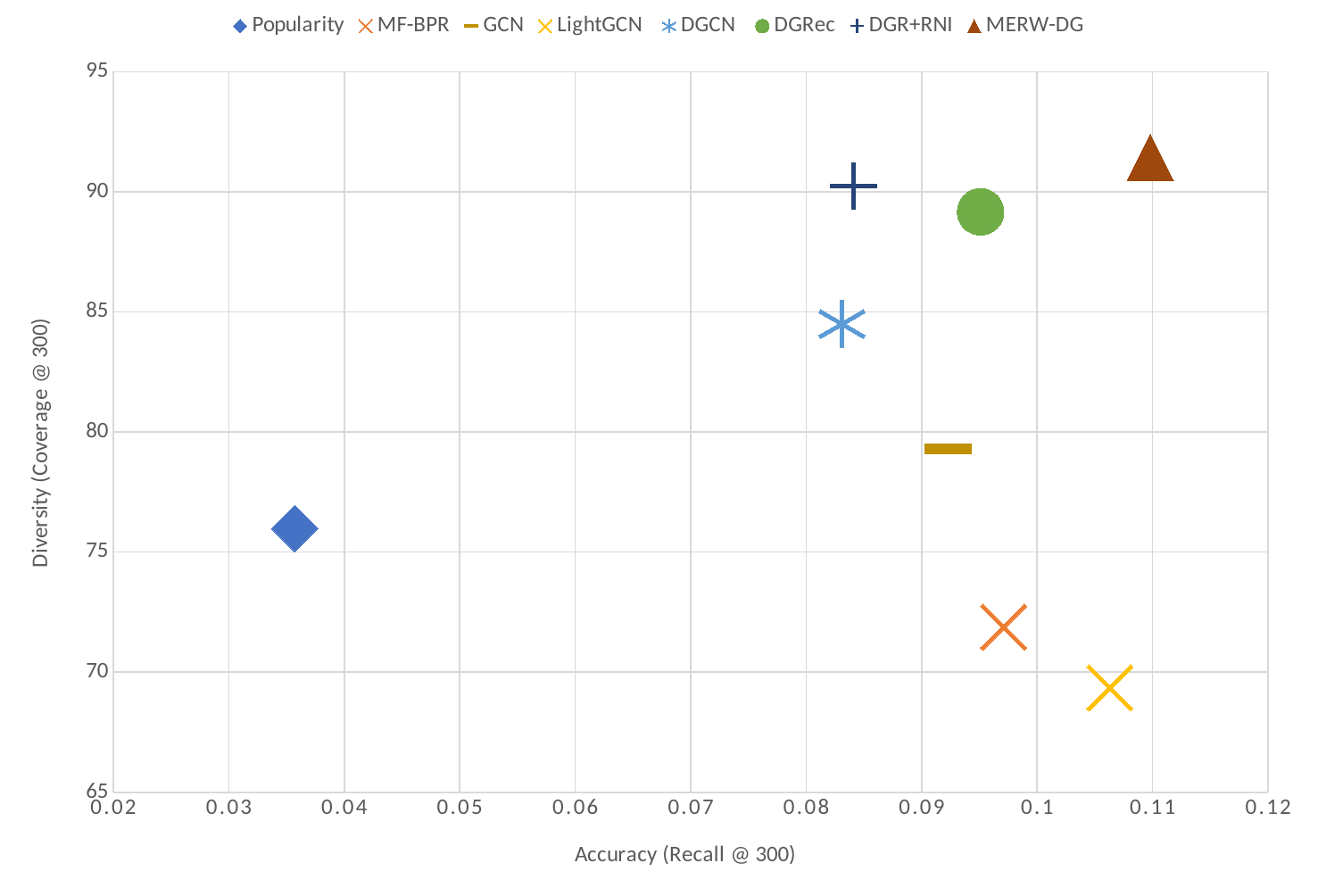

### Chart

| Category | Popularity | MF-BPR | GCN | LightGCN  | DGCN  | DGRec | DGR+RNI | MERW-DG |
|---|---|---|---|---|---|---|---|---|